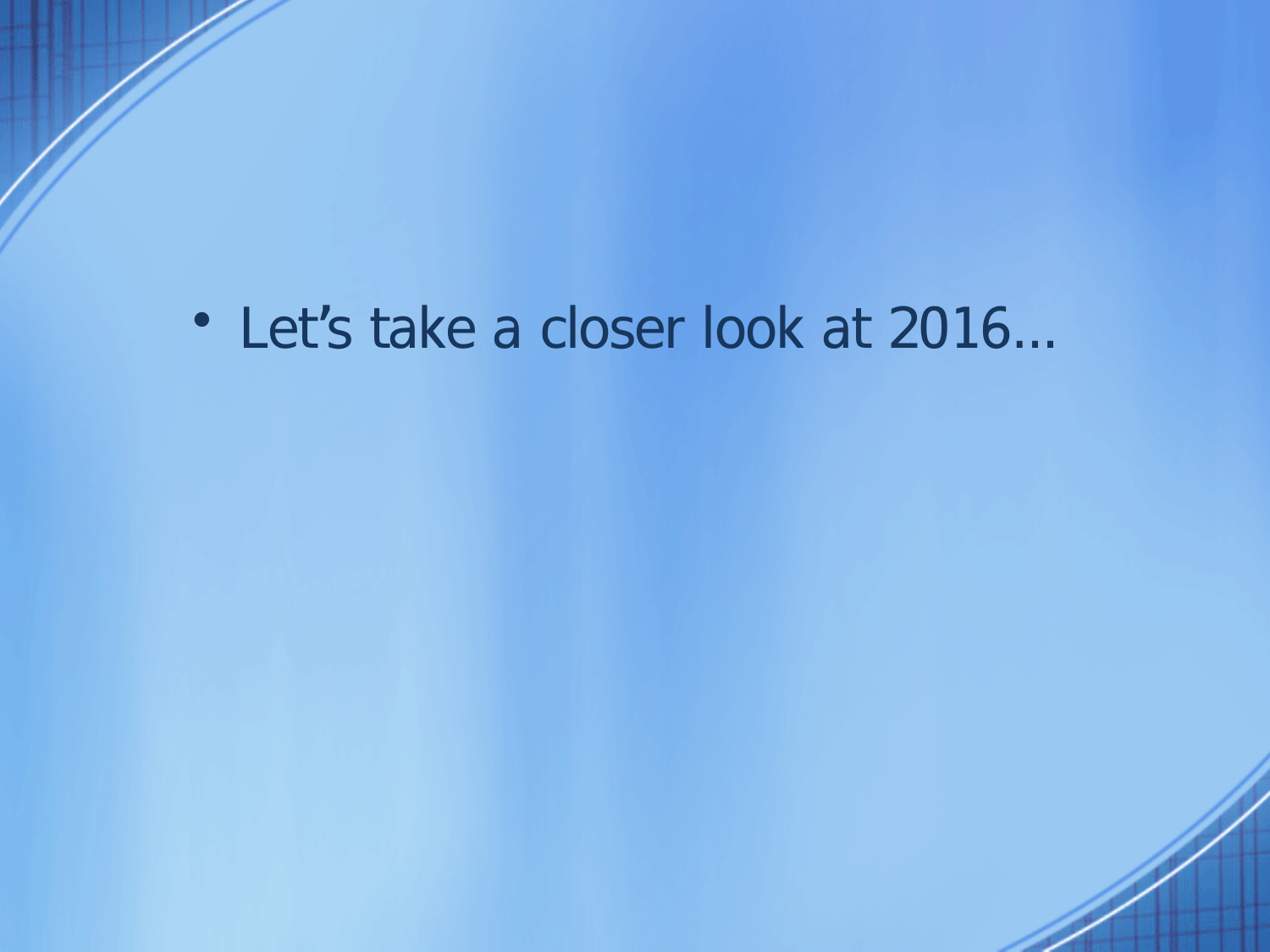

Let’s take a closer look at 2016…